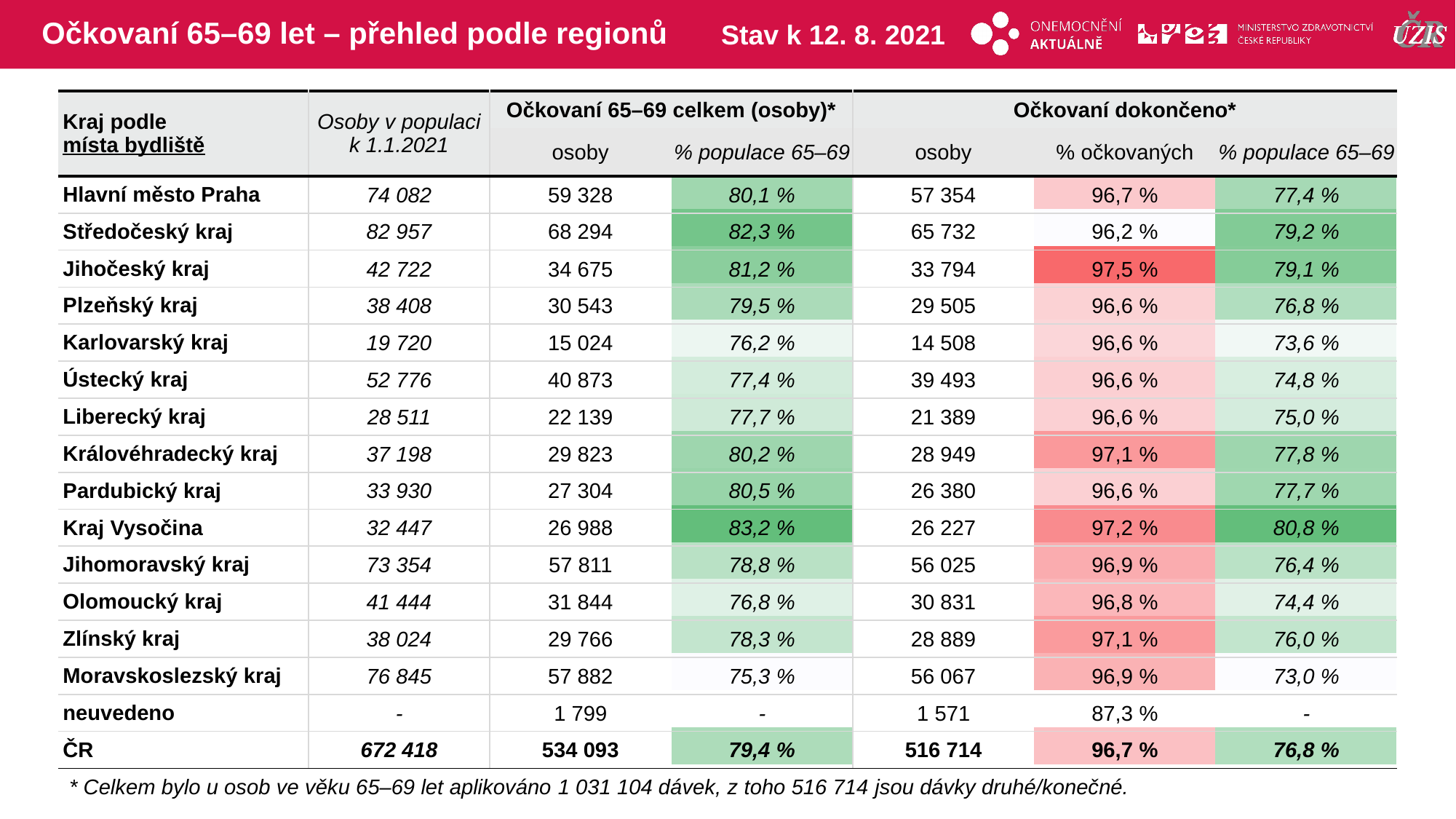

# Očkovaní 65–69 let – přehled podle regionů
Stav k 12. 8. 2021
| Kraj podle místa bydliště | Osoby v populaci k 1.1.2021 | Očkovaní 65–69 celkem (osoby)\* |  | Očkovaní dokončeno\* |  |  |
| --- | --- | --- | --- | --- | --- | --- |
|  |  | osoby | % populace 65–69 | osoby | % očkovaných | % populace 65–69 |
| Hlavní město Praha | 74 082 | 59 328 | 80,1 % | 57 354 | 96,7 % | 77,4 % |
| Středočeský kraj | 82 957 | 68 294 | 82,3 % | 65 732 | 96,2 % | 79,2 % |
| Jihočeský kraj | 42 722 | 34 675 | 81,2 % | 33 794 | 97,5 % | 79,1 % |
| Plzeňský kraj | 38 408 | 30 543 | 79,5 % | 29 505 | 96,6 % | 76,8 % |
| Karlovarský kraj | 19 720 | 15 024 | 76,2 % | 14 508 | 96,6 % | 73,6 % |
| Ústecký kraj | 52 776 | 40 873 | 77,4 % | 39 493 | 96,6 % | 74,8 % |
| Liberecký kraj | 28 511 | 22 139 | 77,7 % | 21 389 | 96,6 % | 75,0 % |
| Královéhradecký kraj | 37 198 | 29 823 | 80,2 % | 28 949 | 97,1 % | 77,8 % |
| Pardubický kraj | 33 930 | 27 304 | 80,5 % | 26 380 | 96,6 % | 77,7 % |
| Kraj Vysočina | 32 447 | 26 988 | 83,2 % | 26 227 | 97,2 % | 80,8 % |
| Jihomoravský kraj | 73 354 | 57 811 | 78,8 % | 56 025 | 96,9 % | 76,4 % |
| Olomoucký kraj | 41 444 | 31 844 | 76,8 % | 30 831 | 96,8 % | 74,4 % |
| Zlínský kraj | 38 024 | 29 766 | 78,3 % | 28 889 | 97,1 % | 76,0 % |
| Moravskoslezský kraj | 76 845 | 57 882 | 75,3 % | 56 067 | 96,9 % | 73,0 % |
| neuvedeno | - | 1 799 | - | 1 571 | 87,3 % | - |
| ČR | 672 418 | 534 093 | 79,4 % | 516 714 | 96,7 % | 76,8 % |
|  |  |  |  |  |  |
| --- | --- | --- | --- | --- | --- |
|  |  |  |  |  |  |
|  |  |  |  |  |  |
|  |  |  |  |  |  |
|  |  |  |  |  |  |
|  |  |  |  |  |  |
|  |  |  |  |  |  |
|  |  |  |  |  |  |
|  |  |  |  |  |  |
|  |  |  |  |  |  |
|  |  |  |  |  |  |
|  |  |  |  |  |  |
|  |  |  |  |  |  |
|  |  |  |  |  |  |
|  |  |  |  |  |  |
|  |  |  |  |  |  |
* Celkem bylo u osob ve věku 65–69 let aplikováno 1 031 104 dávek, z toho 516 714 jsou dávky druhé/konečné.